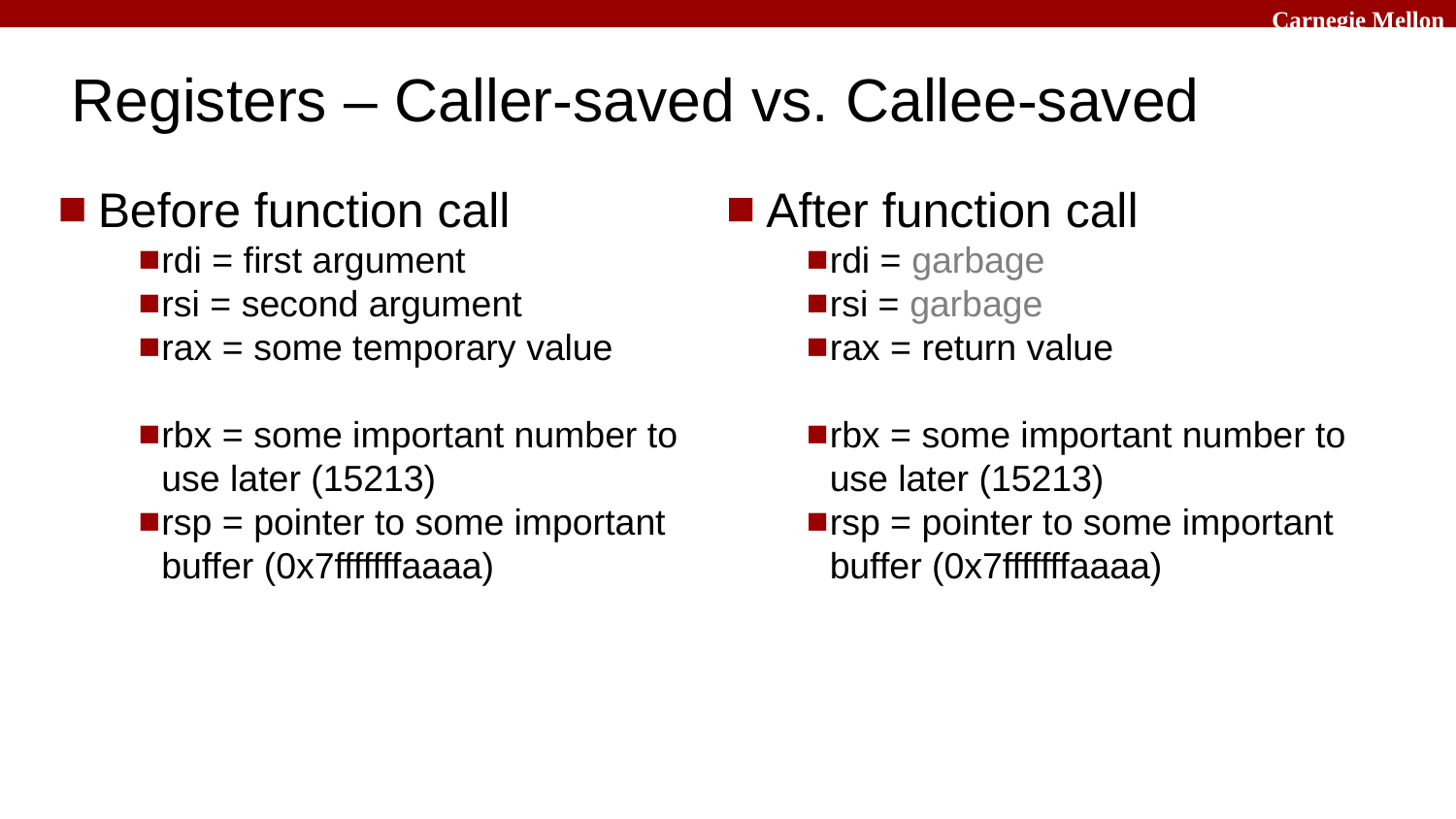

# Registers – Caller-saved vs. Callee-saved
Before function call
rdi = first argument
rsi = second argument
rax = some temporary value

rbx = some important number to use later (15213)
rsp = pointer to some important buffer (0x7fffffffaaaa)

After function call
rdi = garbage
rsi = garbage
rax = return value

rbx = some important number to use later (15213)
rsp = pointer to some important buffer (0x7fffffffaaaa)